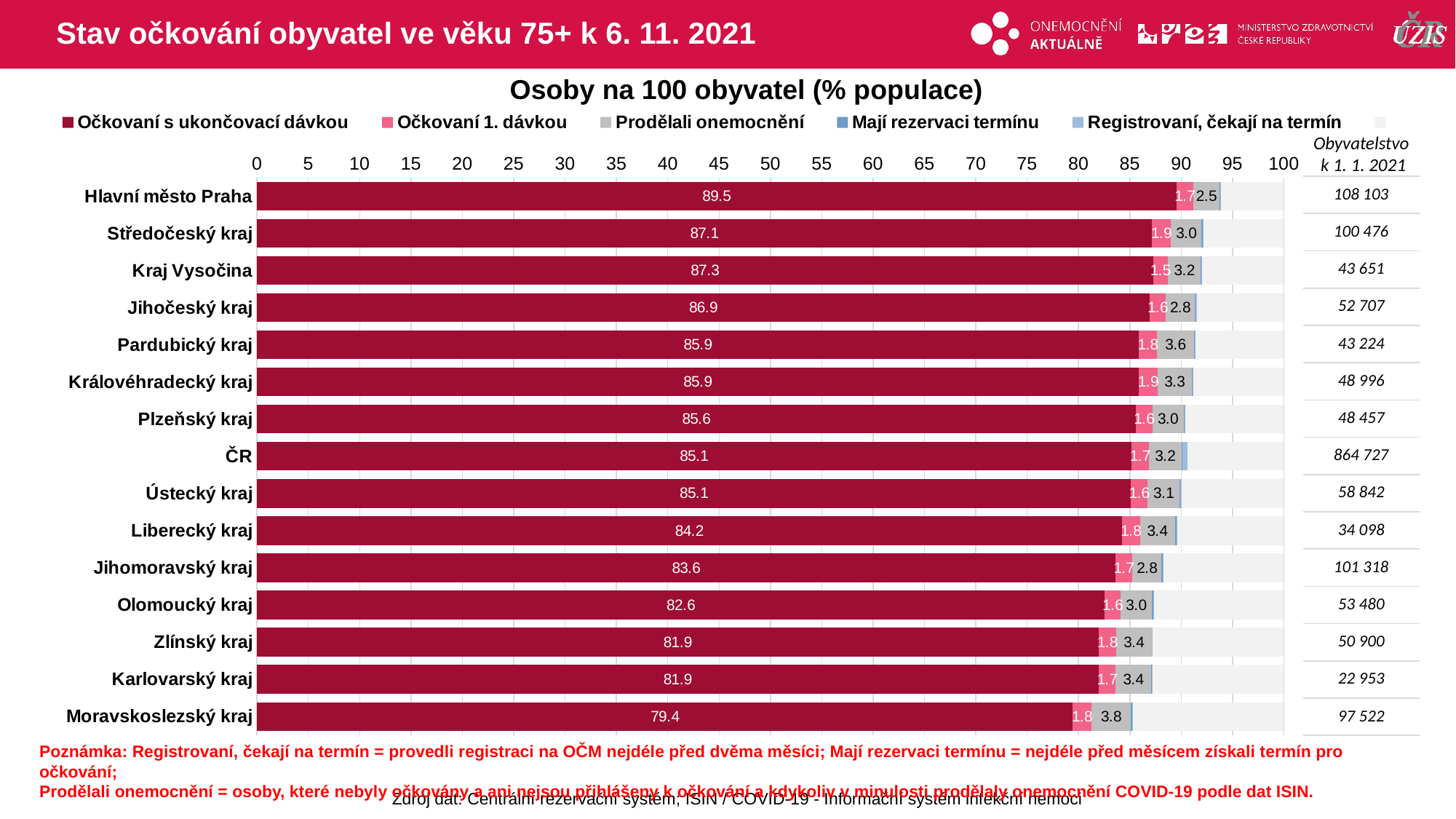

# Stav očkování obyvatel ve věku 75+ k 6. 11. 2021
Osoby na 100 obyvatel (% populace)

### Chart

| Category | Očkovaní s ukončovací dávkou | Očkovaní 1. dávkou | Prodělali onemocnění | Mají rezervaci termínu | Registrovaní, čekají na termín |   |
|---|---|---|---|---|---|---|
| Hlavní město Praha | 89.5266551 | 1.6521281 | 2.5457203 | 0.061053 | 0.10082976 | 6.11361387 |
| Středočeský kraj | 87.1451889 | 1.8571599 | 2.9748398 | 0.112465 | 0.10848362 | 7.80186313 |
| Kraj Vysočina | 87.2534421 | 1.4615931 | 3.1958031 | 0.080181 | 0.07101785 | 7.93796248 |
| Jihočeský kraj | 86.9334244 | 1.5766407 | 2.8155653 | 0.073994 | 0.13850153 | 8.46187413 |
| Pardubický kraj | 85.8620211 | 1.7906718 | 3.5859708 | 0.055525 | 0.08328706 | 8.62252452 |
| Královéhradecký kraj | 85.8559882 | 1.8532125 | 3.3186383 | 0.077557 | 0.06531145 | 8.82929219 |
| Plzeňský kraj | 85.5830943 | 1.6034835 | 3.0480632 | 0.086675 | 0.07429267 | 9.60439152 |
| ČR | 85.1401656 | 1.7229715 | 3.1582222 | 0.104889 | 0.49460697 | 9.37914509 |
| Ústecký kraj | 85.1007784 | 1.6212909 | 3.1423133 | 0.067979 | 0.10366745 | 9.96397131 |
| Liberecký kraj | 84.2131503 | 1.7830958 | 3.3931609 | 0.131973 | 0.09384715 | 10.3847733 |
| Jihomoravský kraj | 83.5932411 | 1.6620936 | 2.8395744 | 0.078959 | 0.07205038 | 11.7540812 |
| Olomoucký kraj | 82.552356 | 1.5781601 | 2.9936425 | 0.140239 | 0.08414361 | 12.6514585 |
| Zlínský kraj | 81.9371316 | 1.7603143 | 3.4165029 | 0.053045 | 0.03732809 | 12.7956778 |
| Karlovarský kraj | 81.9457152 | 1.6904108 | 3.4069621 | 0.087135 | 0.06535093 | 12.8044264 |
| Moravskoslezský kraj | 79.446689 | 1.8118989 | 3.8452862 | 0.140481 | 0.08921064 | 14.6664342 |
Obyvatelstvo
k 1. 1. 2021
| 108 103 |
| --- |
| 100 476 |
| 43 651 |
| 52 707 |
| 43 224 |
| 48 996 |
| 48 457 |
| 864 727 |
| 58 842 |
| 34 098 |
| 101 318 |
| 53 480 |
| 50 900 |
| 22 953 |
| 97 522 |
Poznámka: Registrovaní, čekají na termín = provedli registraci na OČM nejdéle před dvěma měsíci; Mají rezervaci termínu = nejdéle před měsícem získali termín pro očkování;
Prodělali onemocnění = osoby, které nebyly očkovány a ani nejsou přihlášeny k očkování a kdykoliv v minulosti prodělaly onemocnění COVID-19 podle dat ISIN.
Zdroj dat: Centrální rezervační systém; ISIN / COVID-19 - Informační systém infekční nemoci